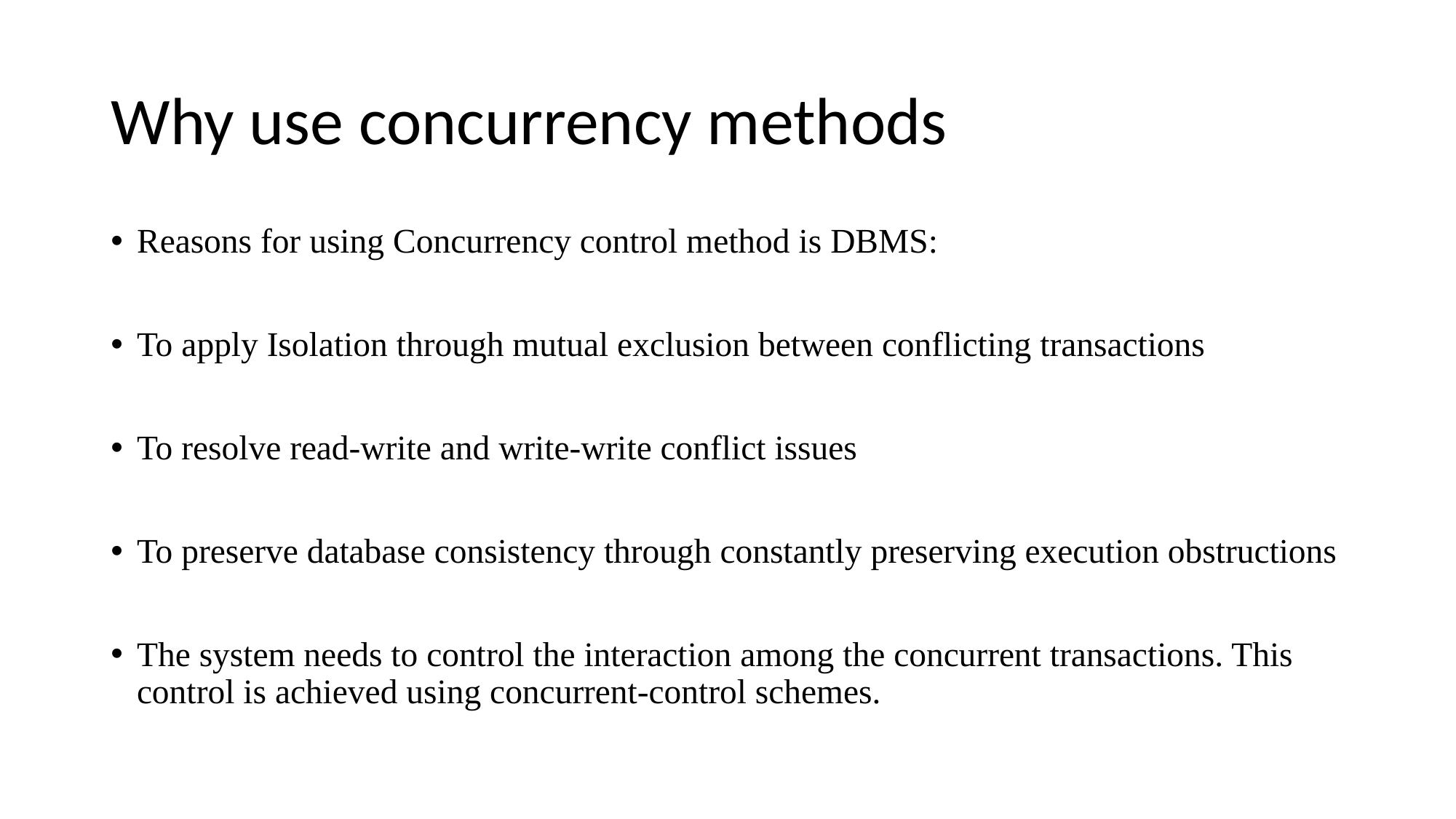

# Why use concurrency methods
Reasons for using Concurrency control method is DBMS:

To apply Isolation through mutual exclusion between conflicting transactions

To resolve read-write and write-write conflict issues

To preserve database consistency through constantly preserving execution obstructions

The system needs to control the interaction among the concurrent transactions. This control is achieved using concurrent-control schemes.